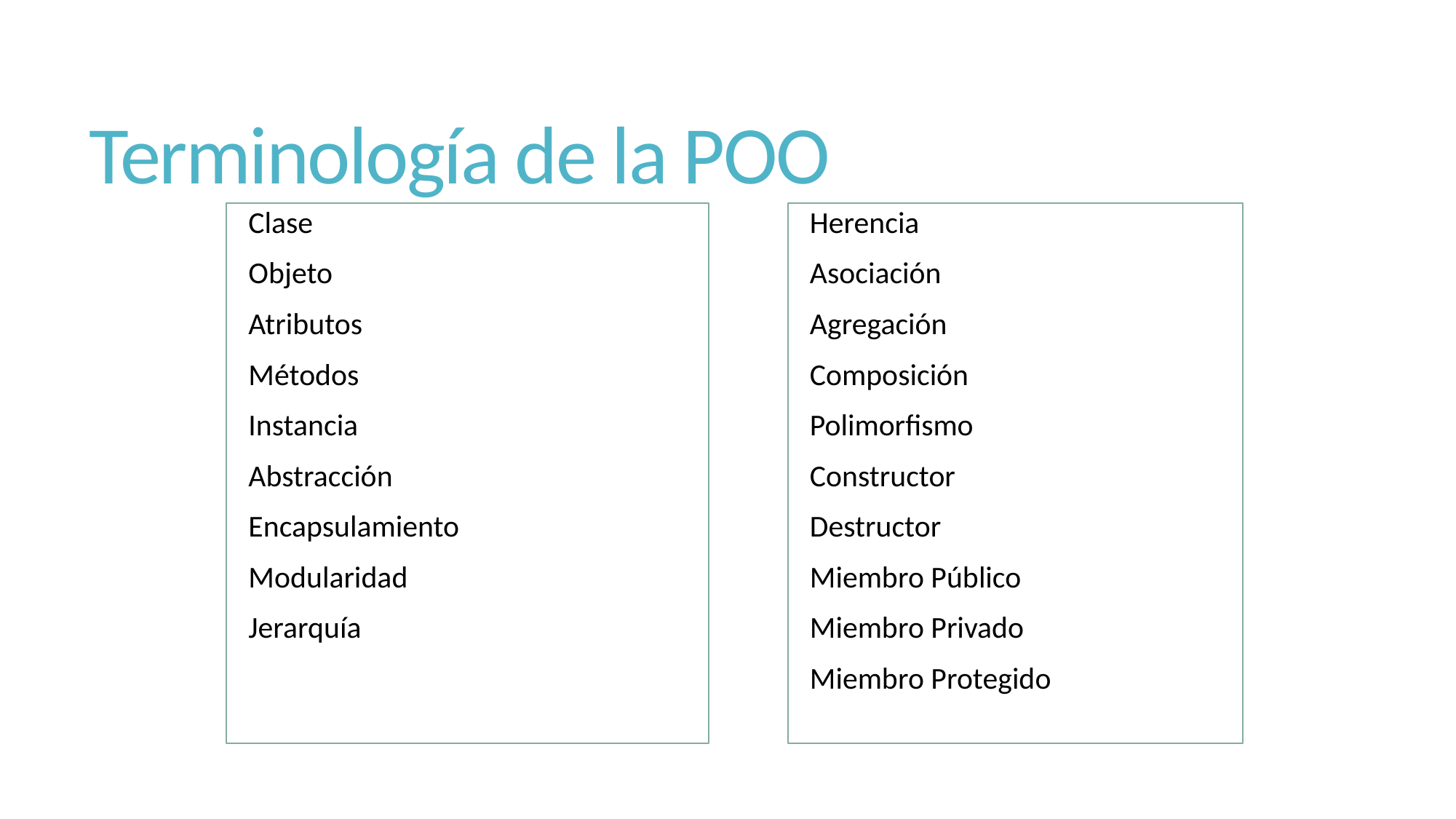

# Terminología de la POO
Clase
Objeto
Atributos
Métodos
Instancia
Abstracción
Encapsulamiento
Modularidad
Jerarquía

Herencia
Asociación
Agregación
Composición
Polimorfismo
Constructor
Destructor
Miembro Público
Miembro Privado
Miembro Protegido